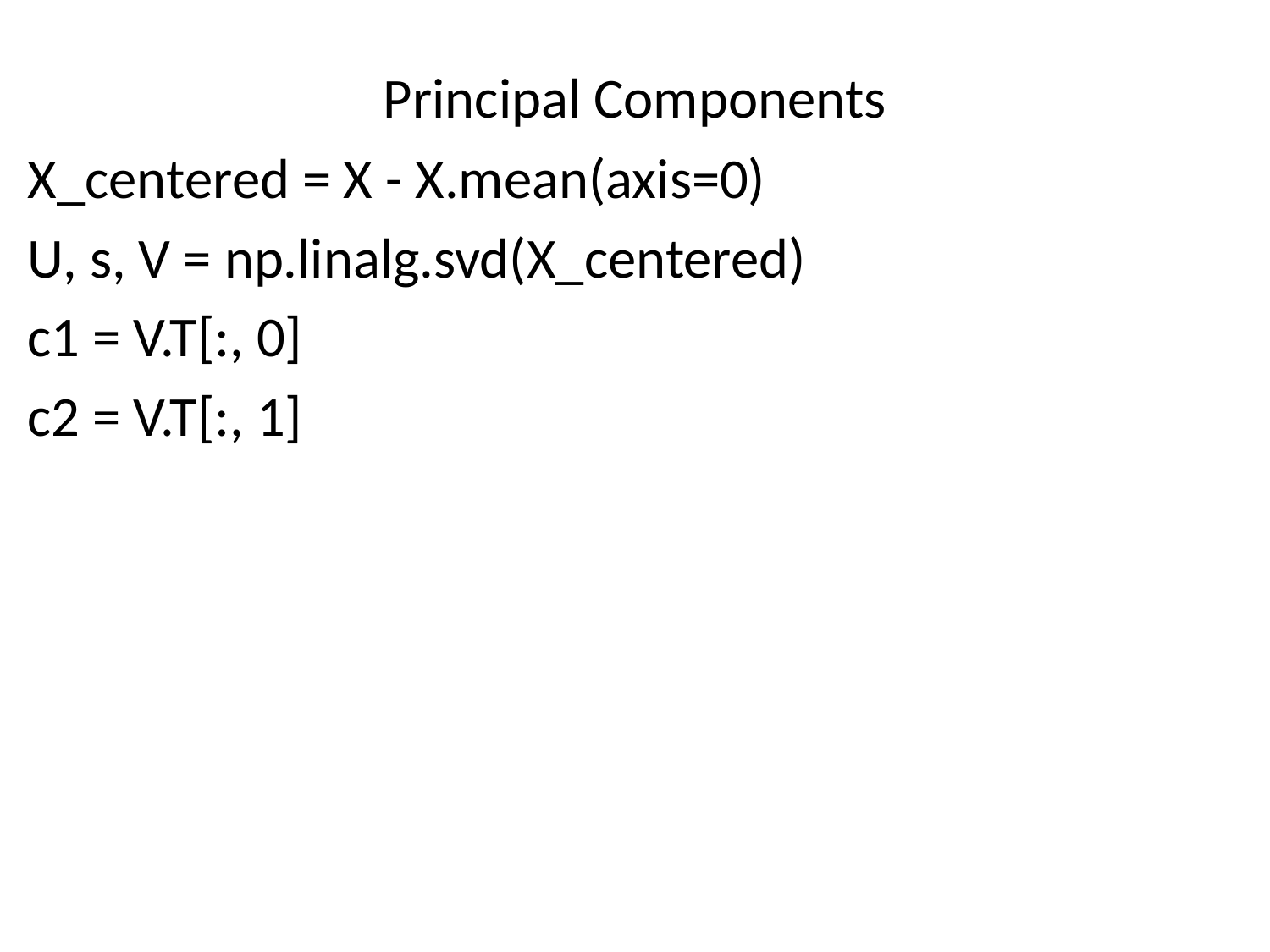

# Principal Components
X_centered = X - X.mean(axis=0)
U, s, V = np.linalg.svd(X_centered)
c1 = V.T[:, 0]
c2 = V.T[:, 1]